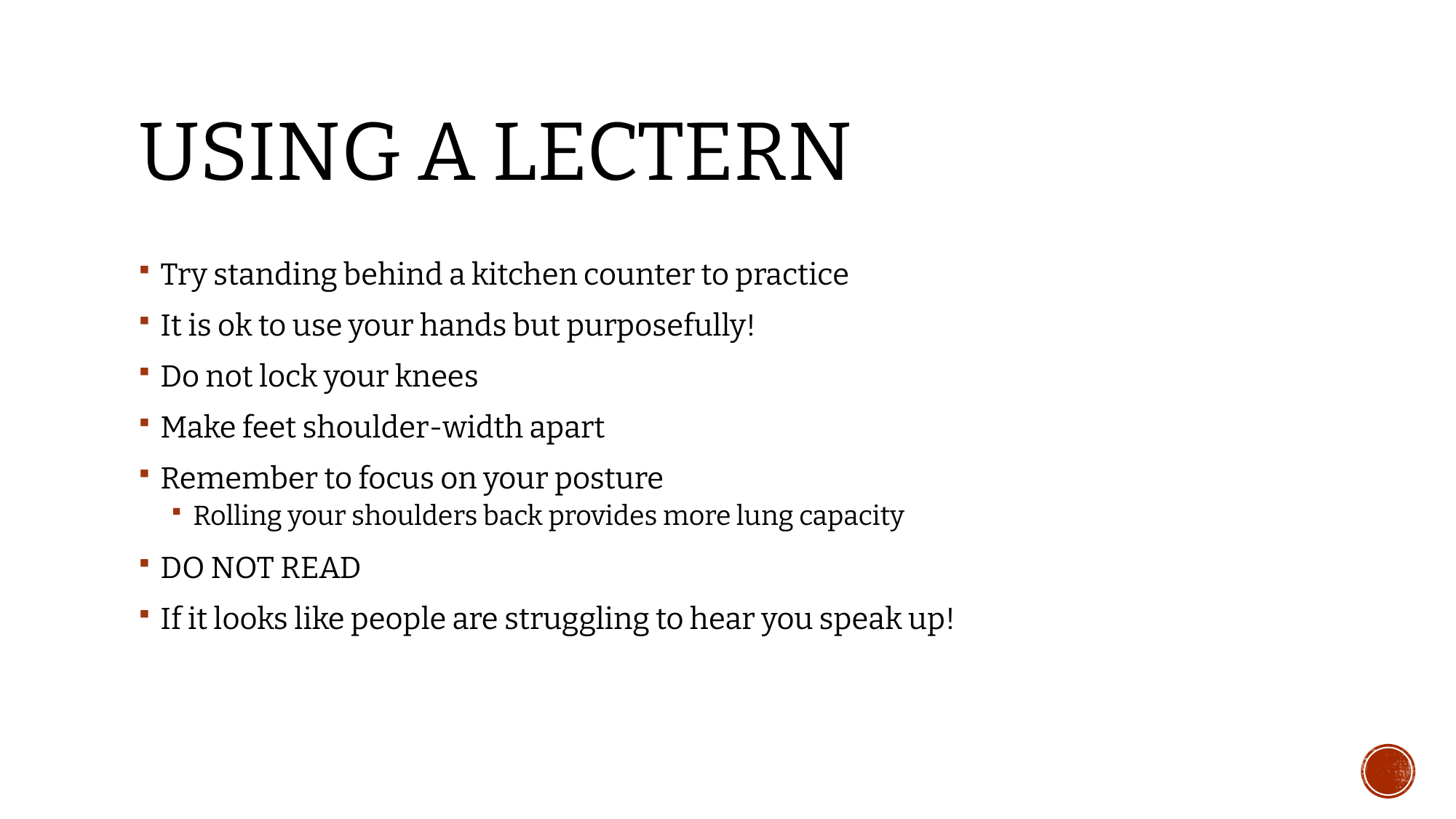

# Using a lectern
Try standing behind a kitchen counter to practice
It is ok to use your hands but purposefully!
Do not lock your knees
Make feet shoulder-width apart
Remember to focus on your posture
Rolling your shoulders back provides more lung capacity
DO NOT READ
If it looks like people are struggling to hear you speak up!